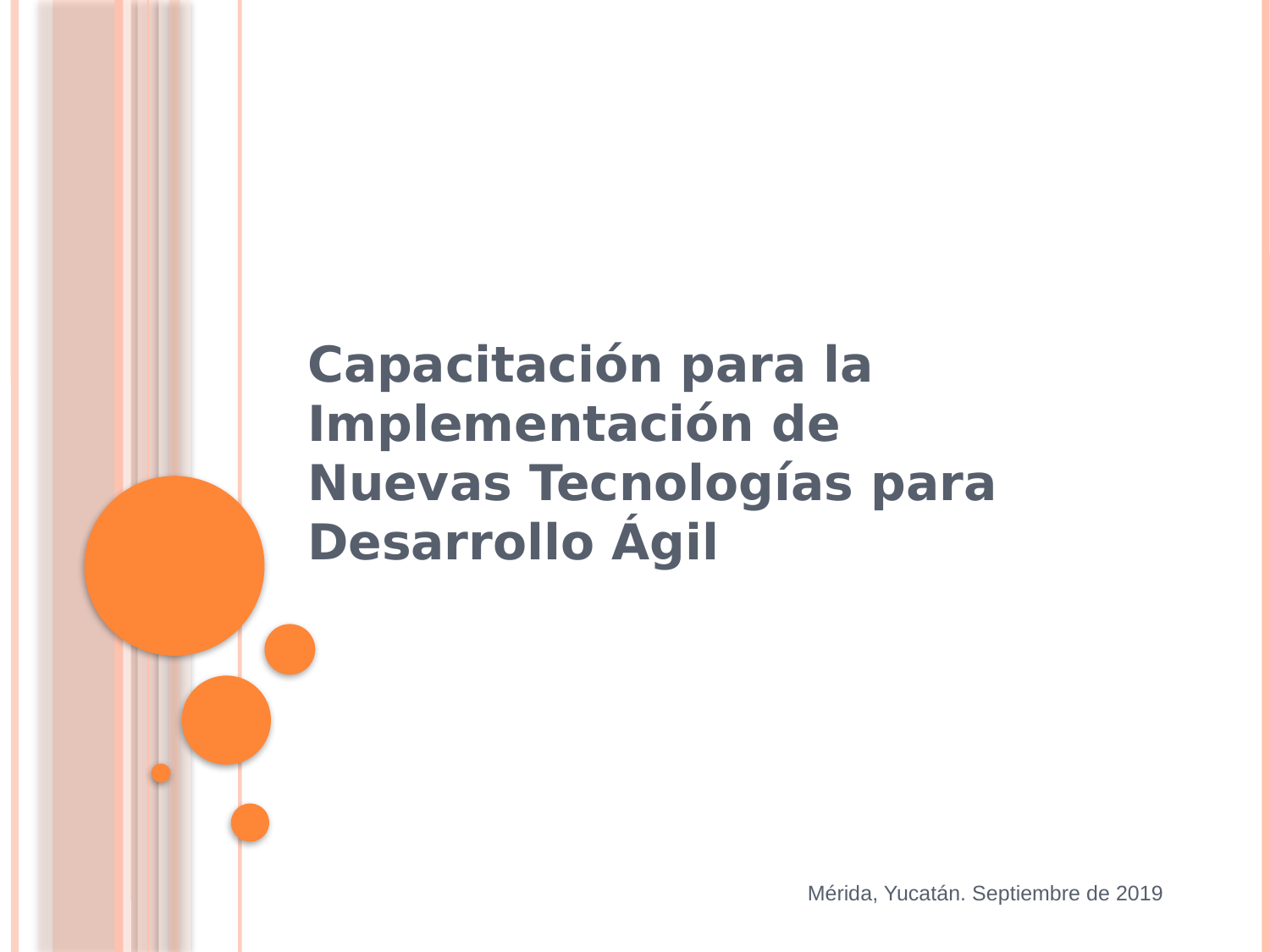

# Capacitación para la Implementación de Nuevas Tecnologías para Desarrollo Ágil
Mérida, Yucatán. Septiembre de 2019